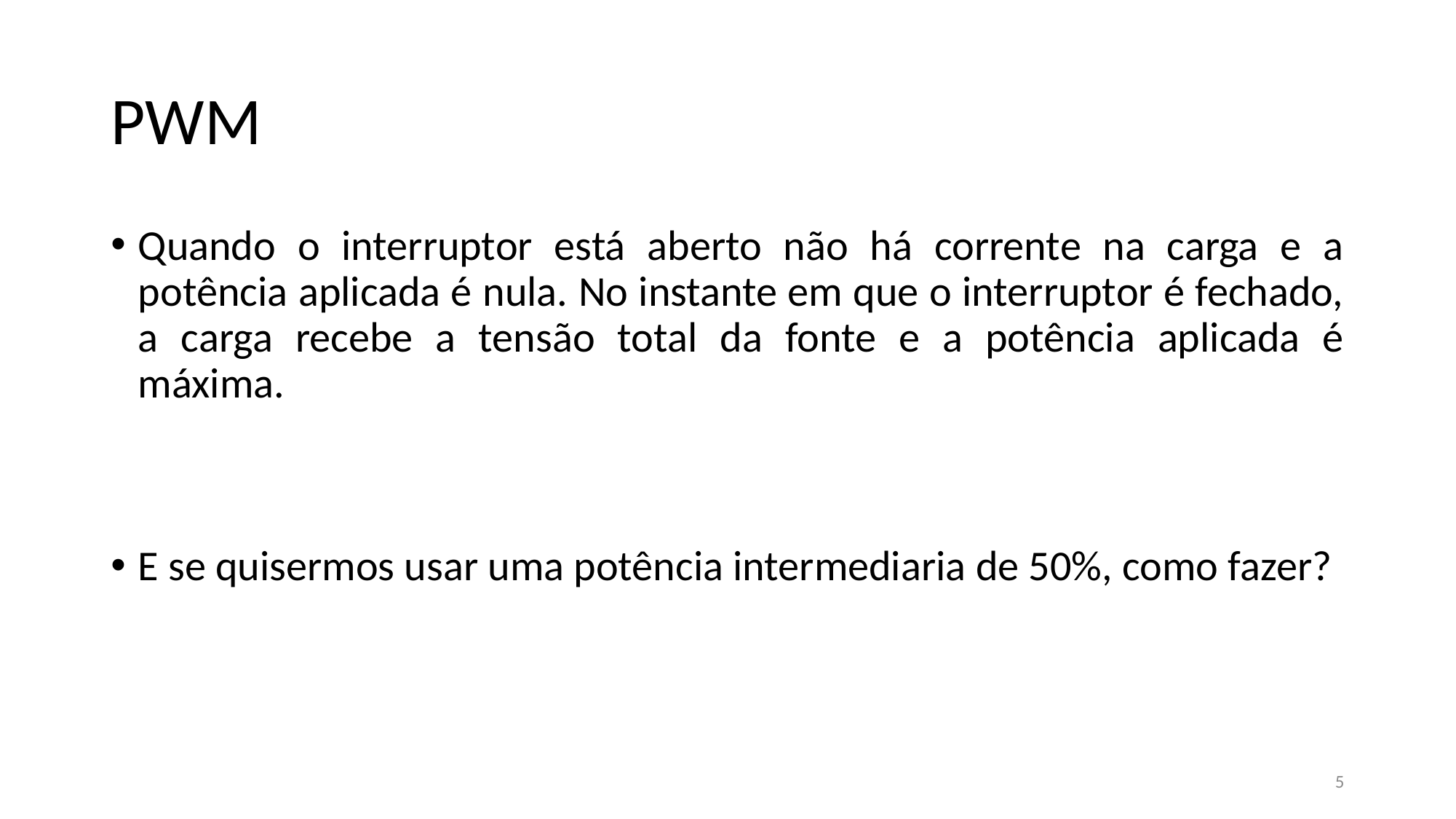

# PWM
Quando o interruptor está aberto não há corrente na carga e a potência aplicada é nula. No instante em que o interruptor é fechado, a carga recebe a tensão total da fonte e a potência aplicada é máxima.

E se quisermos usar uma potência intermediaria de 50%, como fazer?
5